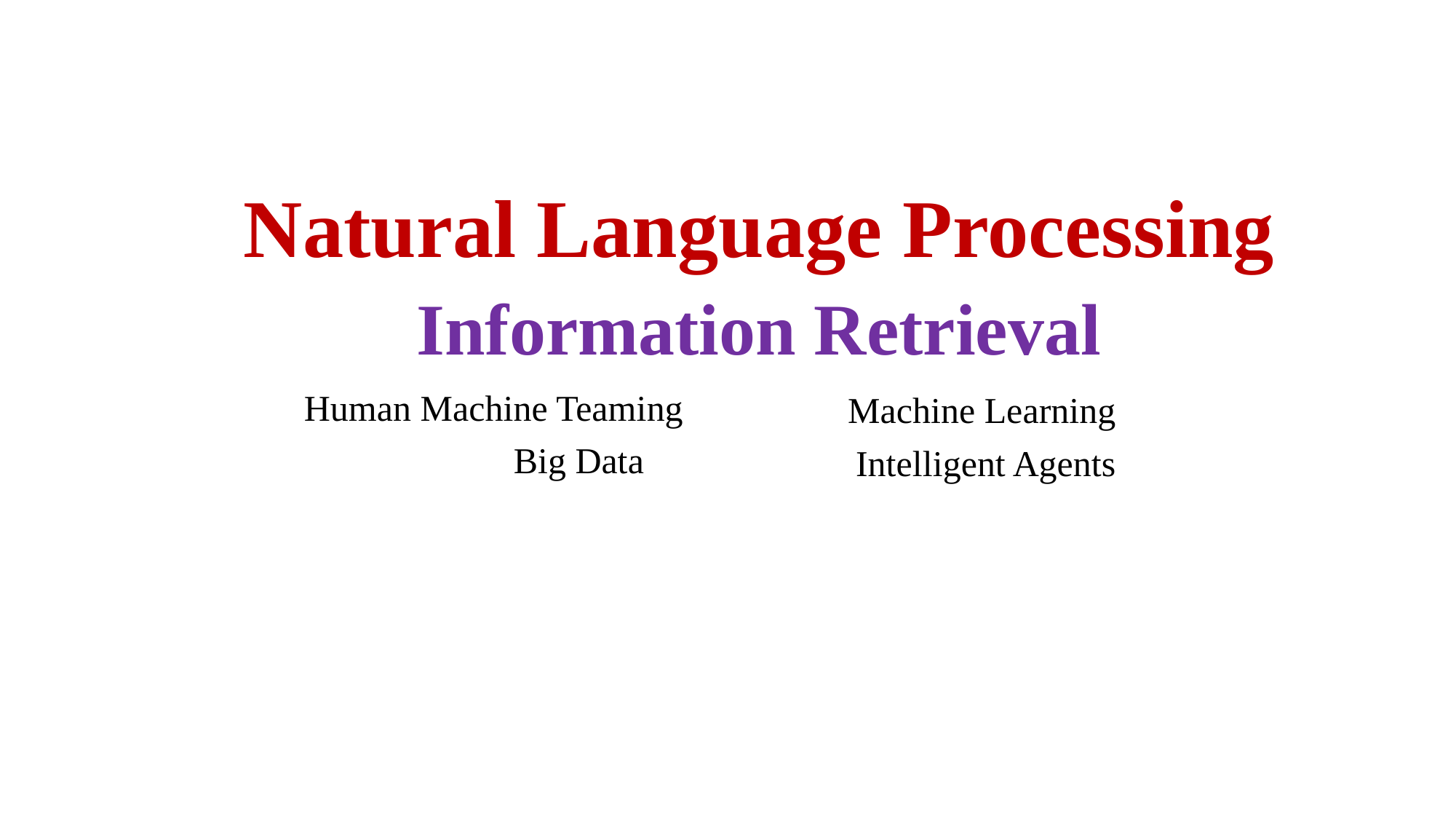

Natural Language Processing
Information Retrieval
Human Machine Teaming
Machine Learning
Big Data
Intelligent Agents